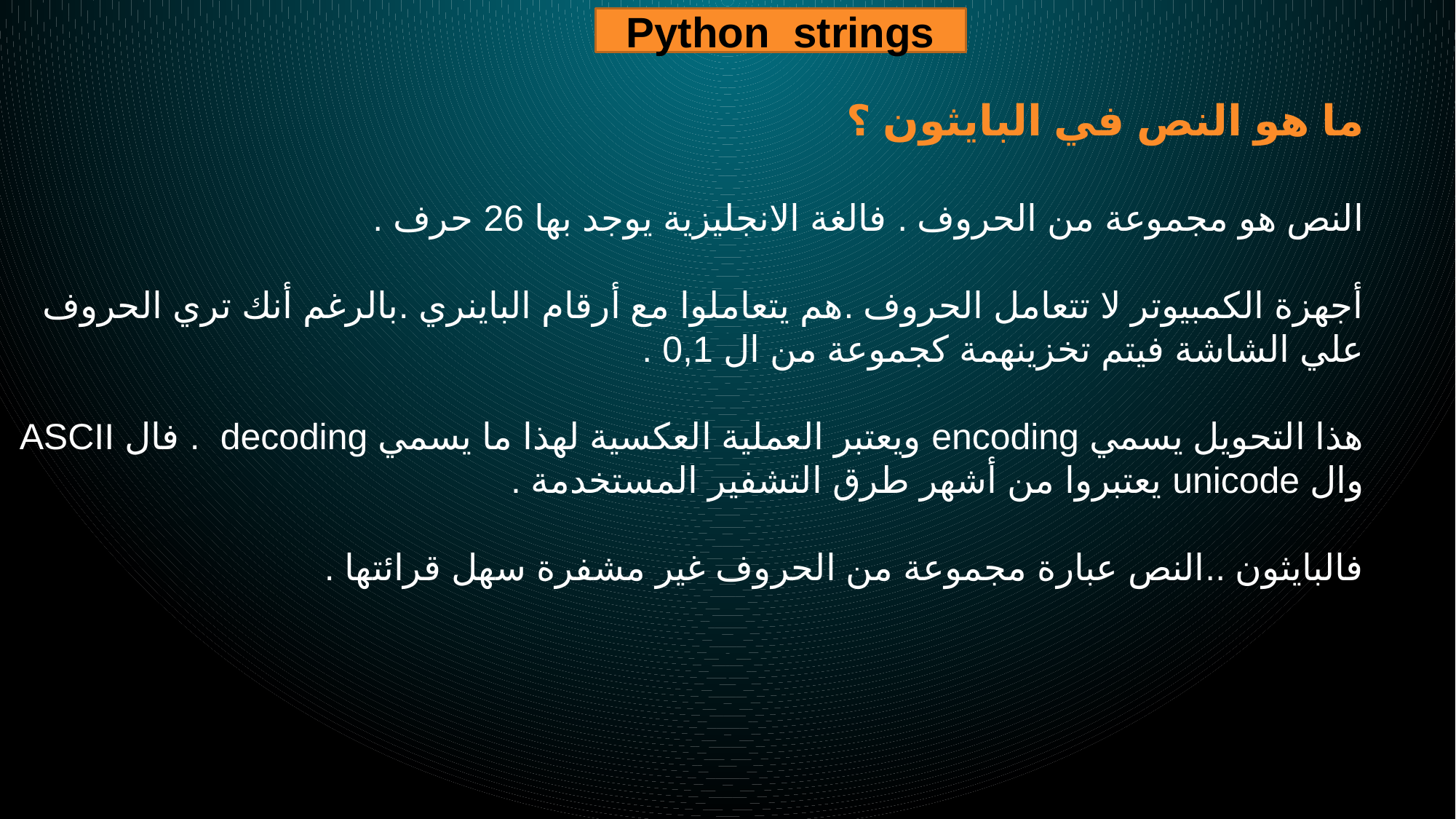

Python  strings
ما هو النص في البايثون ؟

النص هو مجموعة من الحروف . فالغة الانجليزية يوجد بها 26 حرف .

أجهزة الكمبيوتر لا تتعامل الحروف .هم يتعاملوا مع أرقام الباينري .بالرغم أنك تري الحروف علي الشاشة فيتم تخزينهمة كجموعة من ال 0,1 .

هذا التحويل يسمي encoding ويعتبر العملية العكسية لهذا ما يسمي decoding  . فال ASCII وال unicode يعتبروا من أشهر طرق التشفير المستخدمة .

فالبايثون ..النص عبارة مجموعة من الحروف غير مشفرة سهل قرائتها .

#